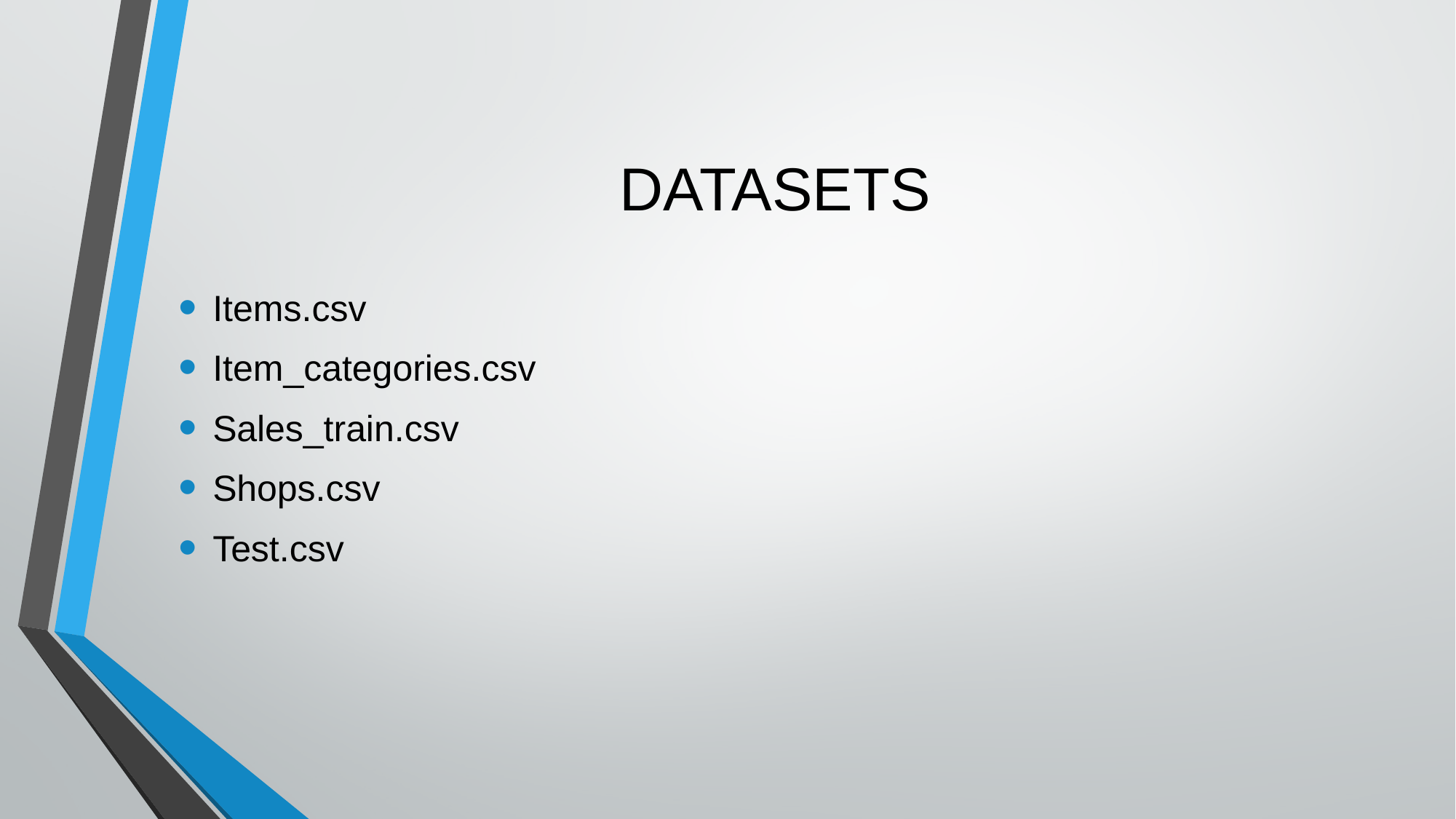

# DATASETS
Items.csv
Item_categories.csv
Sales_train.csv
Shops.csv
Test.csv